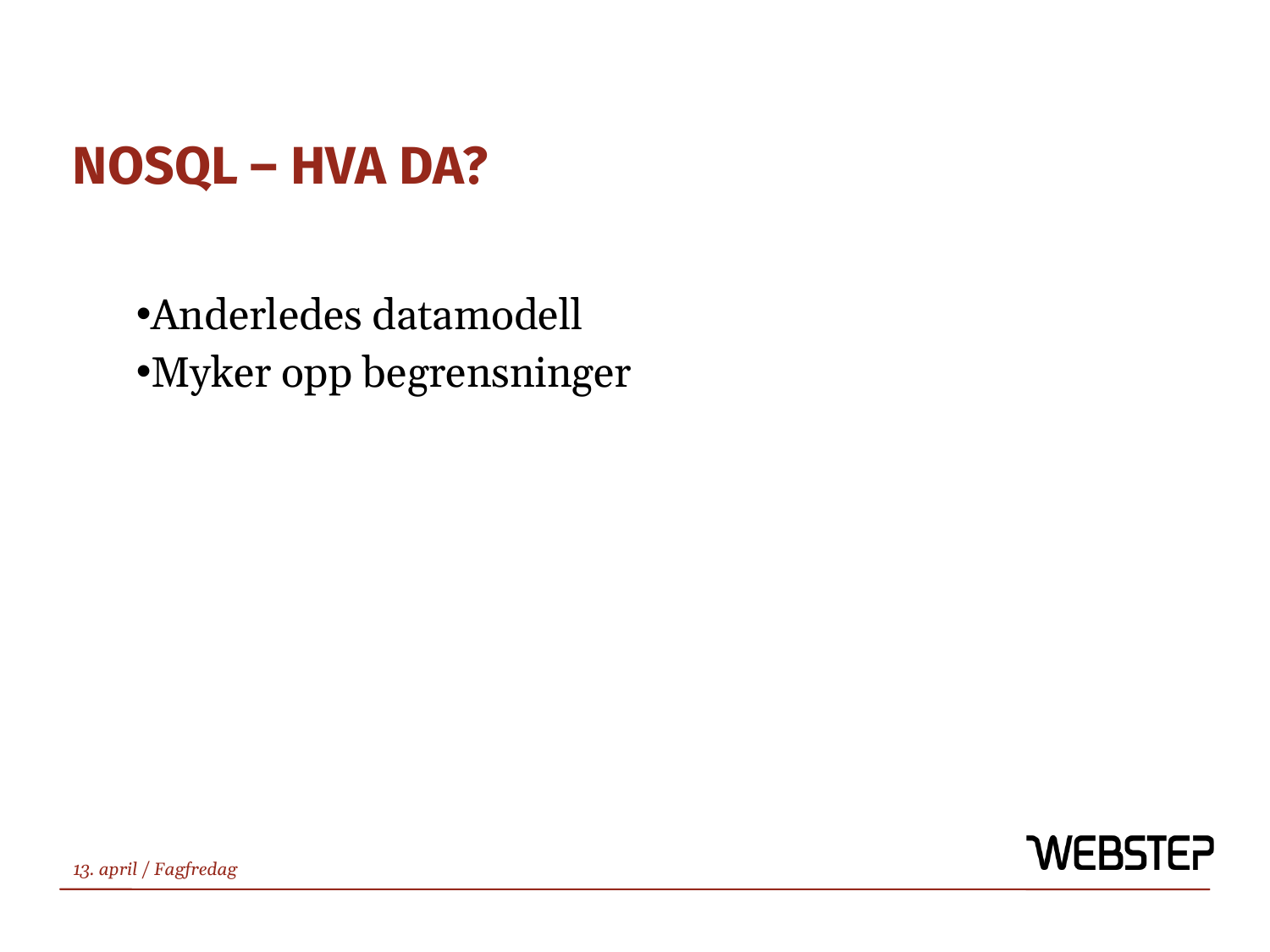

# NOSQL – hva da?

Anderledes datamodell
Myker opp begrensninger

13. april / Fagfredag